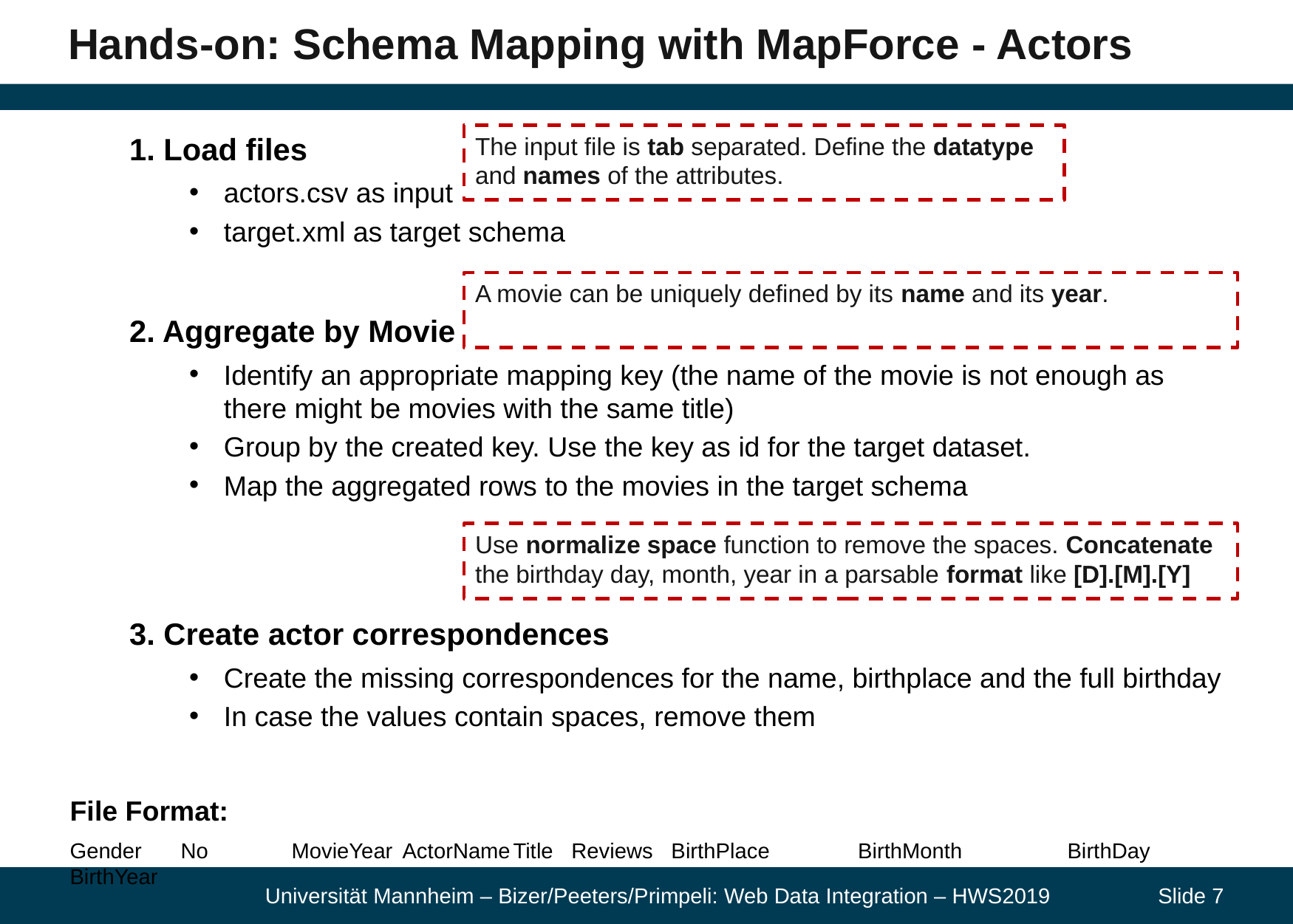

# Hands-on: Schema Mapping with MapForce - Actors
1. Load files
actors.csv as input
target.xml as target schema

2. Aggregate by Movie
Identify an appropriate mapping key (the name of the movie is not enough as there might be movies with the same title)
Group by the created key. Use the key as id for the target dataset.
Map the aggregated rows to the movies in the target schema

3. Create actor correspondences
Create the missing correspondences for the name, birthplace and the full birthday
In case the values contain spaces, remove them

File Format:
Gender	No	MovieYear	ActorName	Title   Reviews   BirthPlace	  BirthMonth	BirthDay	BirthYear
The input file is tab separated. Define the datatype and names of the attributes.
A movie can be uniquely defined by its name and its year.
Use normalize space function to remove the spaces. Concatenate the birthday day, month, year in a parsable format like [D].[M].[Y]